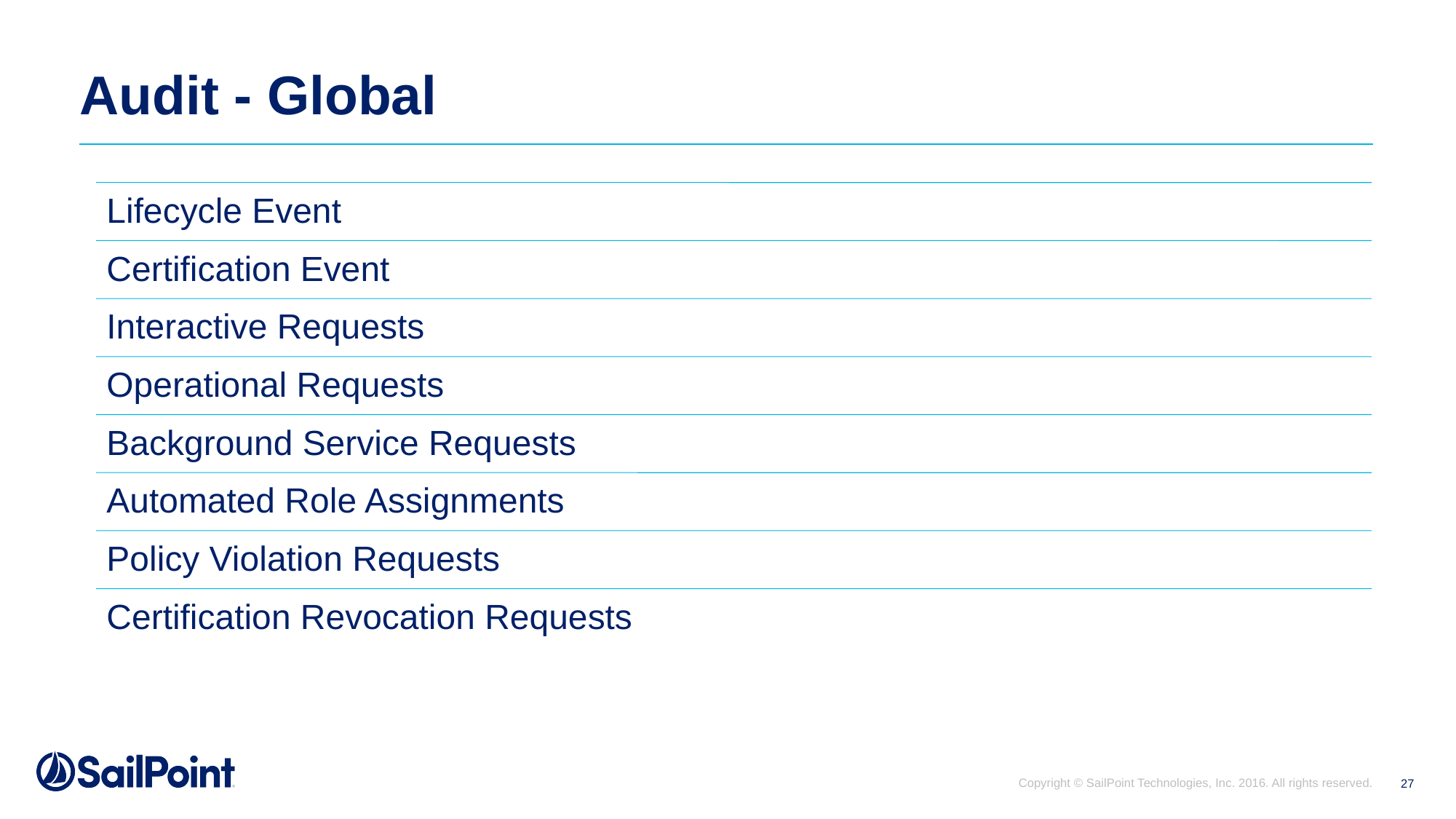

# Audit - Global
Lifecycle Event
Certification Event
Interactive Requests
Operational Requests
Background Service Requests
Automated Role Assignments
Policy Violation Requests
Certification Revocation Requests